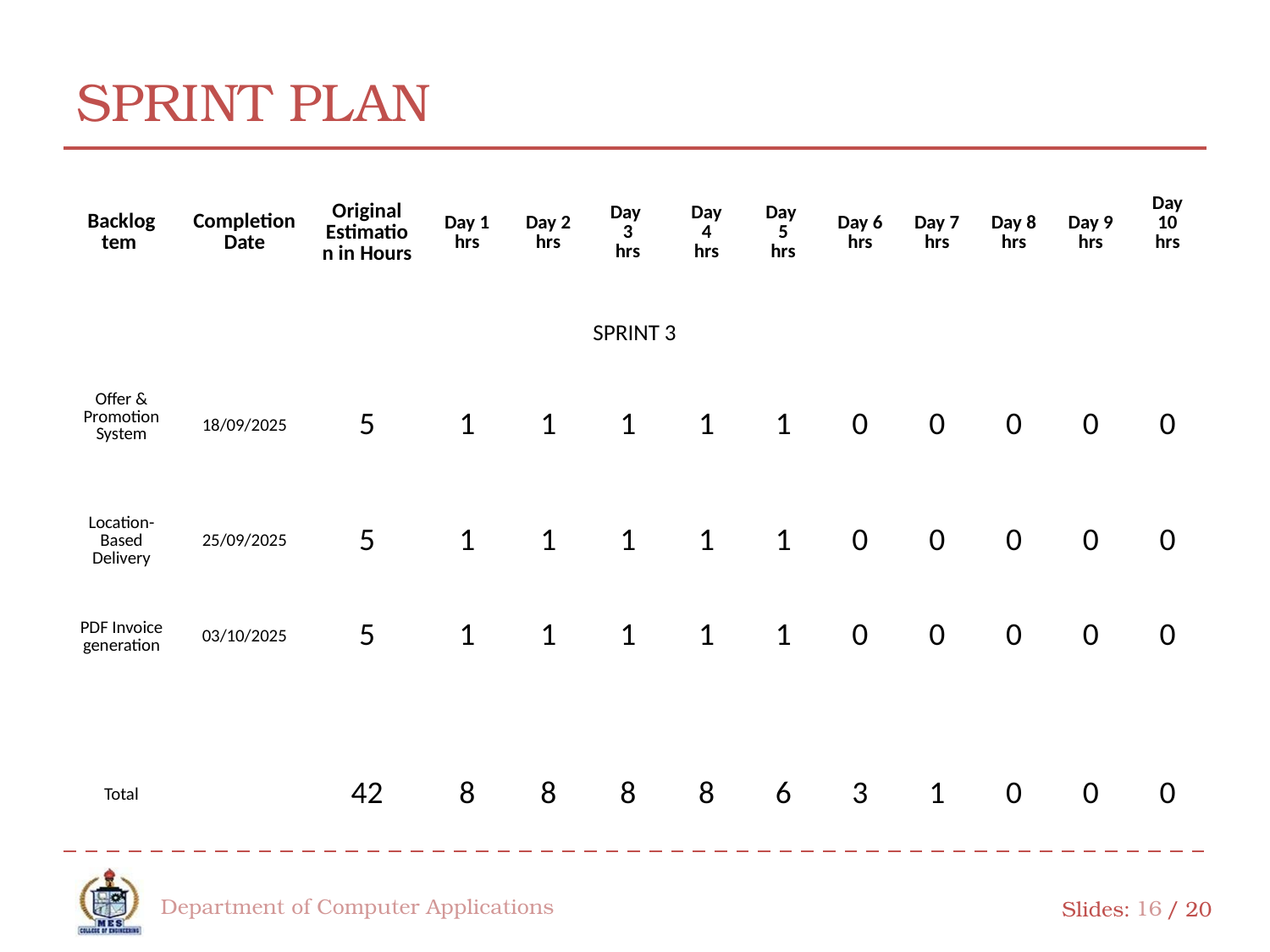

# SPRINT PLAN

| Backlog tem | Completion Date | Original Estimation in Hours | Day 1 hrs | Day 2 hrs | Day 3 hrs | Day 4 hrs | Day 5 hrs | Day 6 hrs | Day 7 hrs | Day 8 hrs | Day 9 hrs | Day 10 hrs |
| --- | --- | --- | --- | --- | --- | --- | --- | --- | --- | --- | --- | --- |
| SPRINT 3 |  |  |  |  |  |  |  |  |  |  |  |  |
| Offer & Promotion System | 18/09/2025 | 5 | 1 | 1 | 1 | 1 | 1 | 0 | 0 | 0 | 0 | 0 |
| Location- Based Delivery | 25/09/2025 | 5 | 1 | 1 | 1 | 1 | 1 | 0 | 0 | 0 | 0 | 0 |
| PDF Invoice generation | 03/10/2025 | 5 | 1 | 1 | 1 | 1 | 1 | 0 | 0 | 0 | 0 | 0 |
|  |  |  |  |  |  |  |  |  |  |  |  |  |
| Total |  | 42 | 8 | 8 | 8 | 8 | 6 | 3 | 1 | 0 | 0 | 0 |
Department of Computer Applications
16